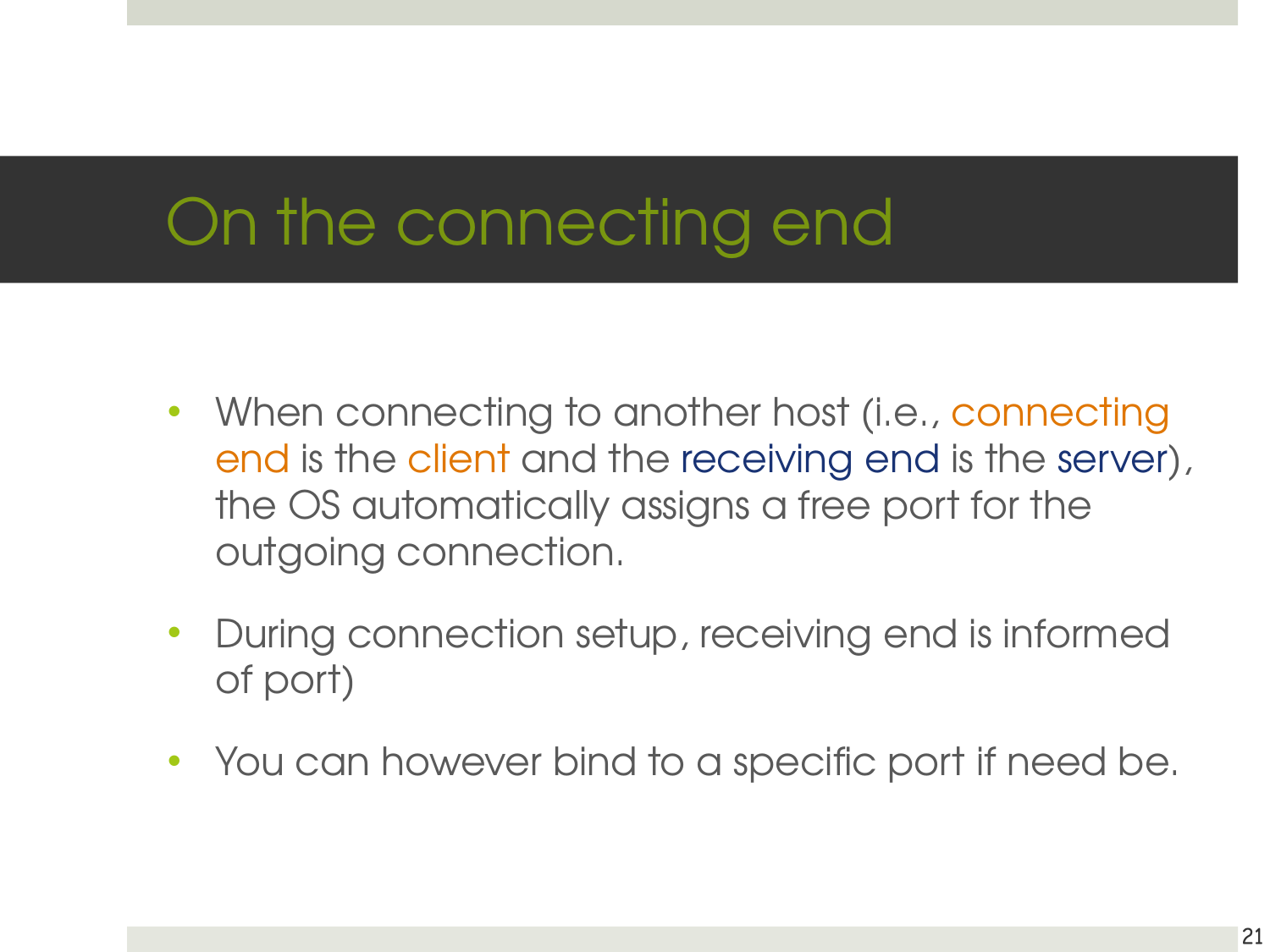

# On the connecting end

When connecting to another host (i.e., connecting end is the client and the receiving end is the server), the OS automatically assigns a free port for the outgoing connection.
During connection setup, receiving end is informed of port)
You can however bind to a specific port if need be.
21